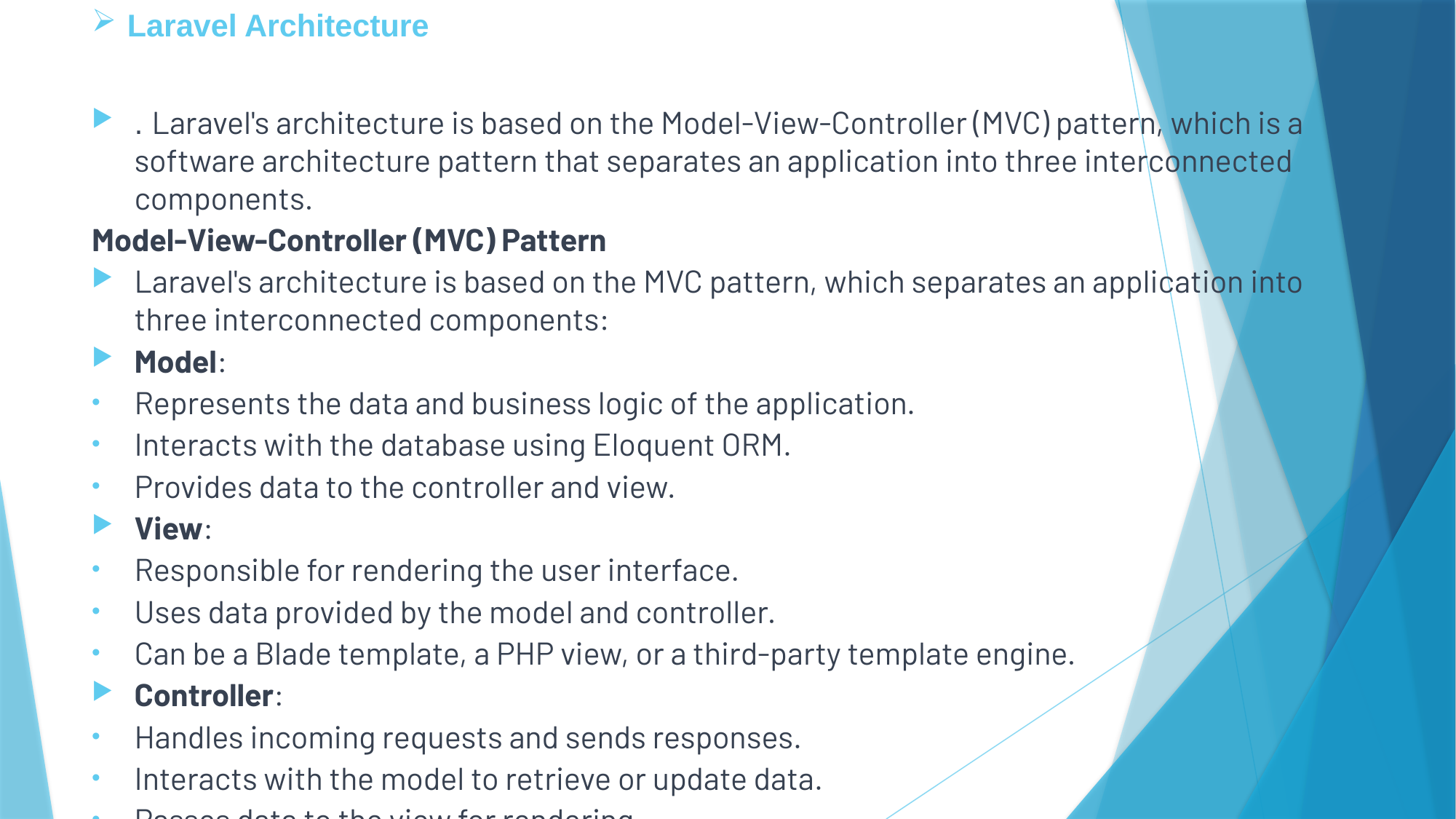

# Laravel Architecture
. Laravel's architecture is based on the Model-View-Controller (MVC) pattern, which is a software architecture pattern that separates an application into three interconnected components.
Model-View-Controller (MVC) Pattern
Laravel's architecture is based on the MVC pattern, which separates an application into three interconnected components:
Model:
Represents the data and business logic of the application.
Interacts with the database using Eloquent ORM.
Provides data to the controller and view.
View:
Responsible for rendering the user interface.
Uses data provided by the model and controller.
Can be a Blade template, a PHP view, or a third-party template engine.
Controller:
Handles incoming requests and sends responses.
Interacts with the model to retrieve or update data.
Passes data to the view for rendering